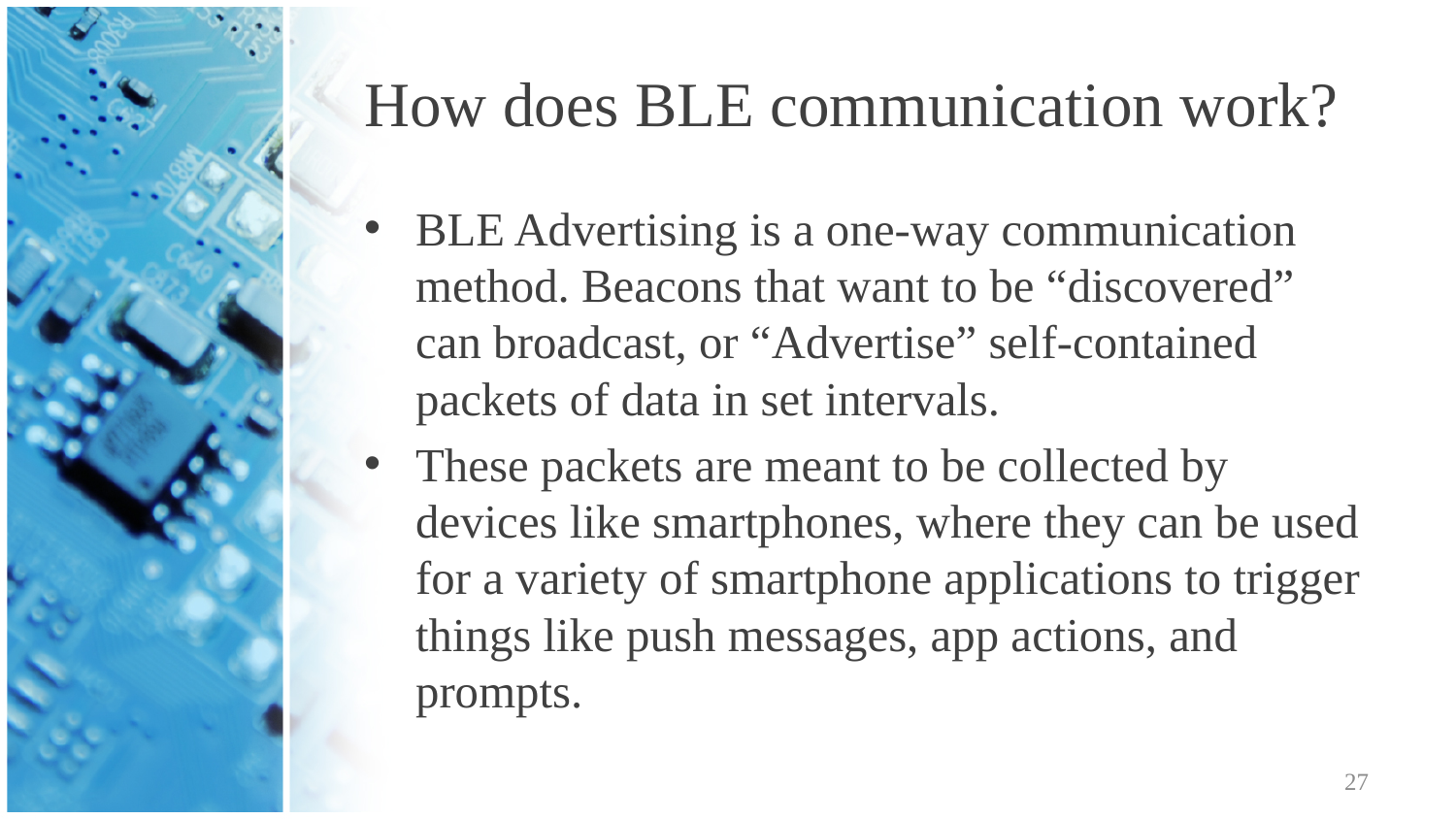

# How does BLE communication work?
BLE Advertising is a one-way communication method. Beacons that want to be “discovered” can broadcast, or “Advertise” self-contained packets of data in set intervals.
These packets are meant to be collected by devices like smartphones, where they can be used for a variety of smartphone applications to trigger things like push messages, app actions, and prompts.
27